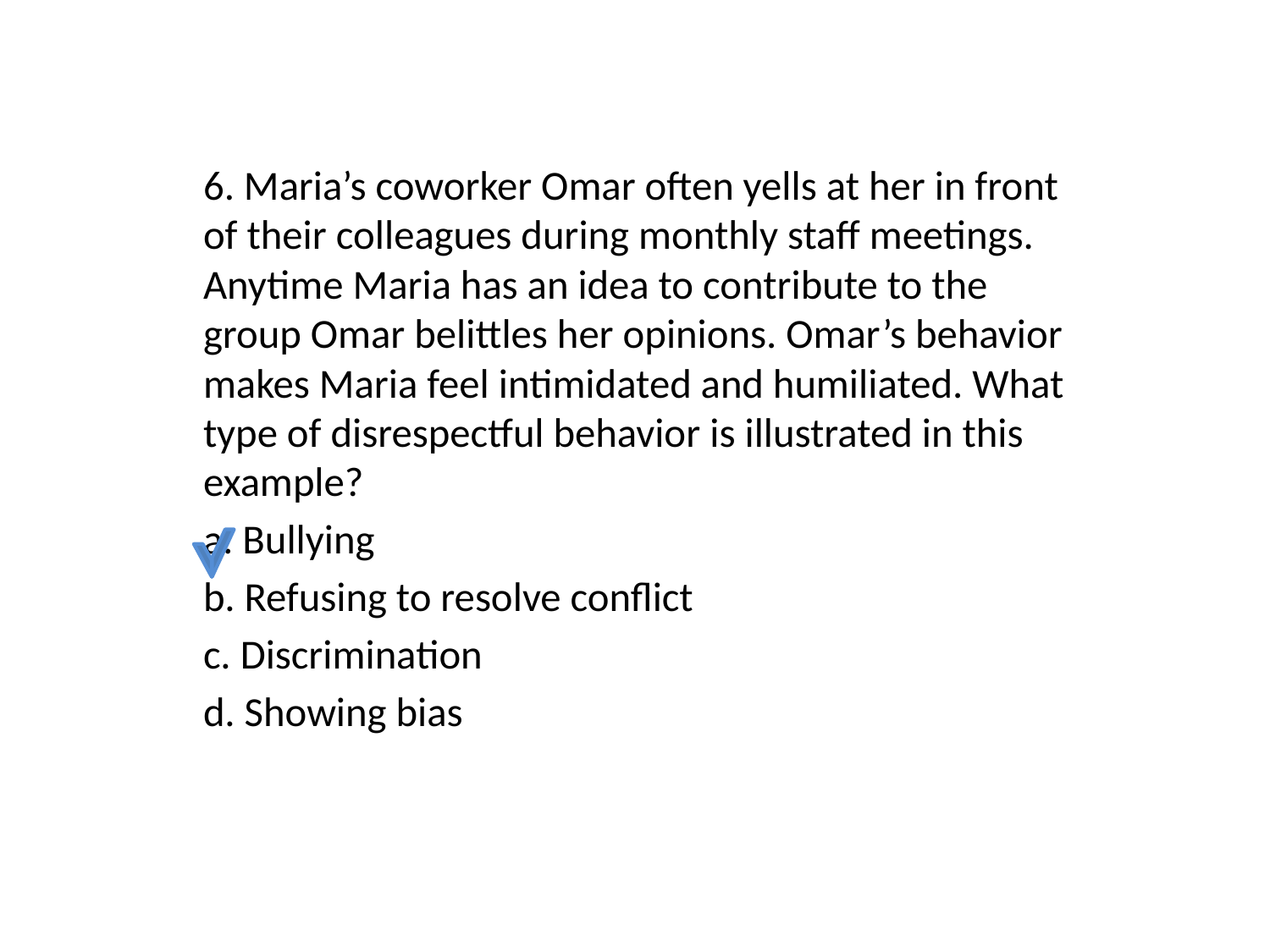

6. Maria’s coworker Omar often yells at her in front of their colleagues during monthly staff meetings. Anytime Maria has an idea to contribute to the group Omar belittles her opinions. Omar’s behavior makes Maria feel intimidated and humiliated. What type of disrespectful behavior is illustrated in this example?
a. Bullying
b. Refusing to resolve conflict
c. Discrimination
d. Showing bias